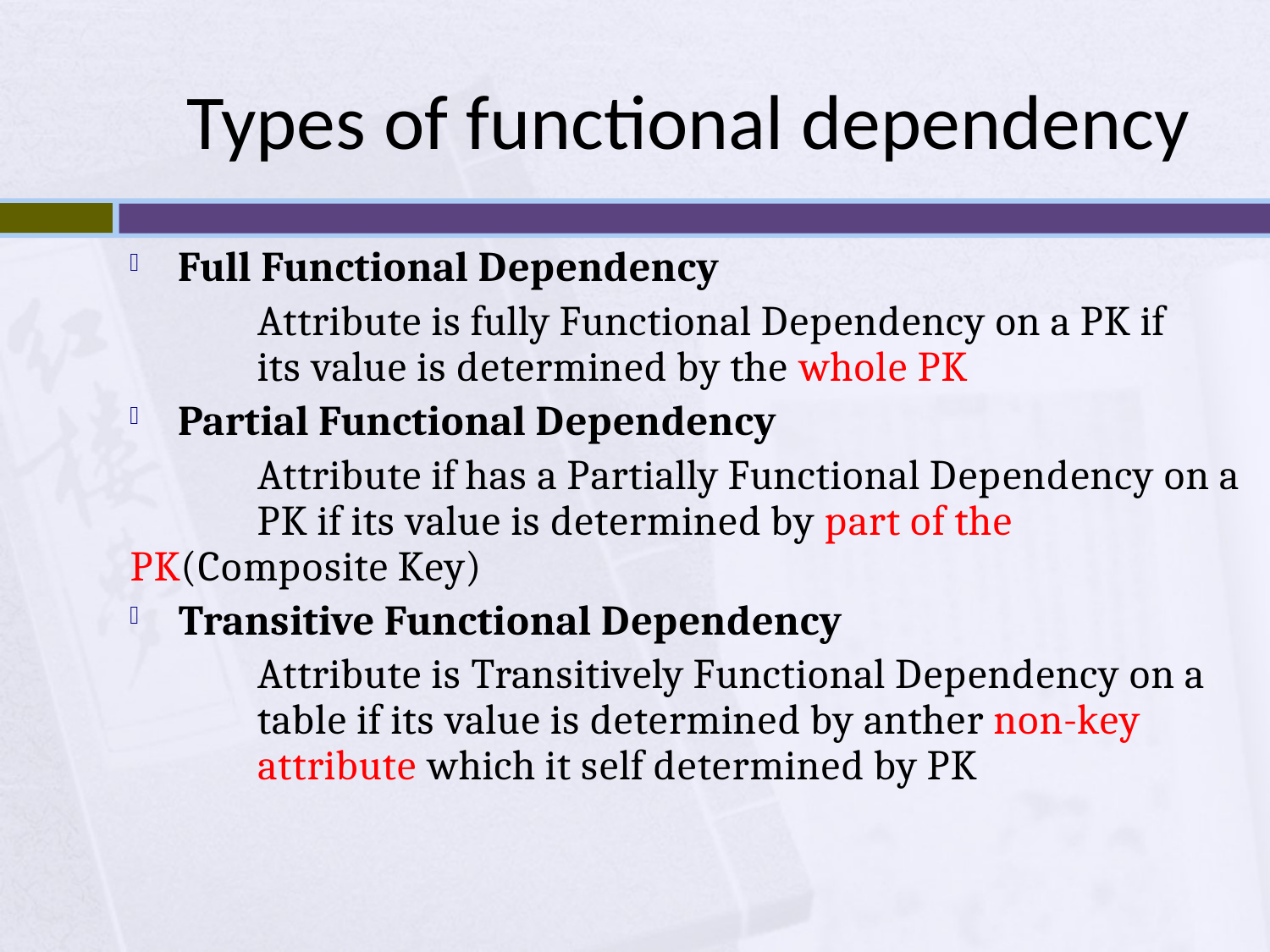

# Types of functional dependency
Full Functional Dependency
	Attribute is fully Functional Dependency on a PK if 	its value is determined by the whole PK
Partial Functional Dependency
	Attribute if has a Partially Functional Dependency on a 	PK if its value is determined by part of the 	PK(Composite Key)
Transitive Functional Dependency
	Attribute is Transitively Functional Dependency on a 	table if its value is determined by anther non-key 	attribute which it self determined by PK